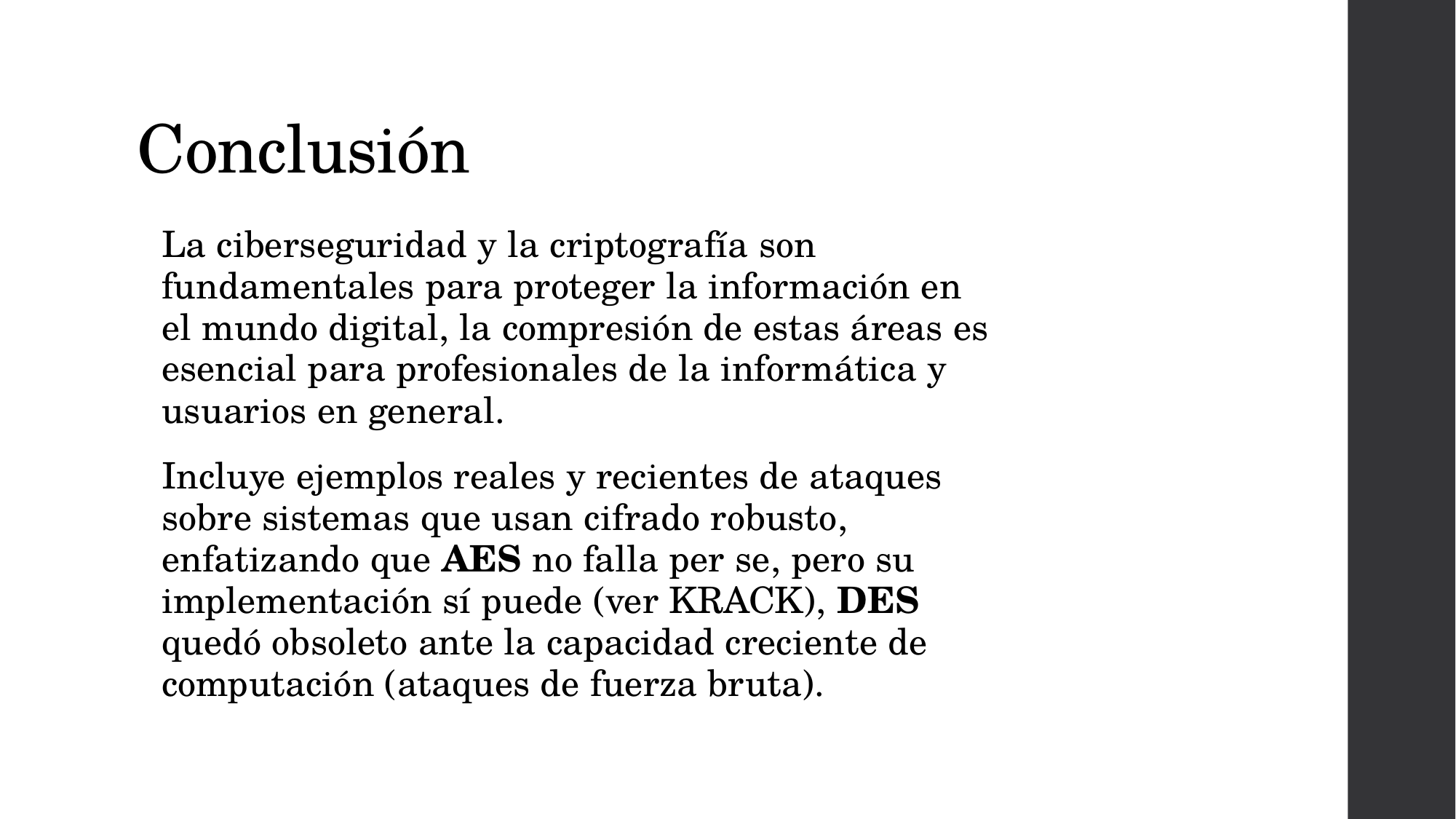

# Conclusión
La ciberseguridad y la criptografía son fundamentales para proteger la información en el mundo digital, la compresión de estas áreas es esencial para profesionales de la informática y usuarios en general.
Incluye ejemplos reales y recientes de ataques sobre sistemas que usan cifrado robusto, enfatizando que AES no falla per se, pero su implementación sí puede (ver KRACK), DES quedó obsoleto ante la capacidad creciente de computación (ataques de fuerza bruta).